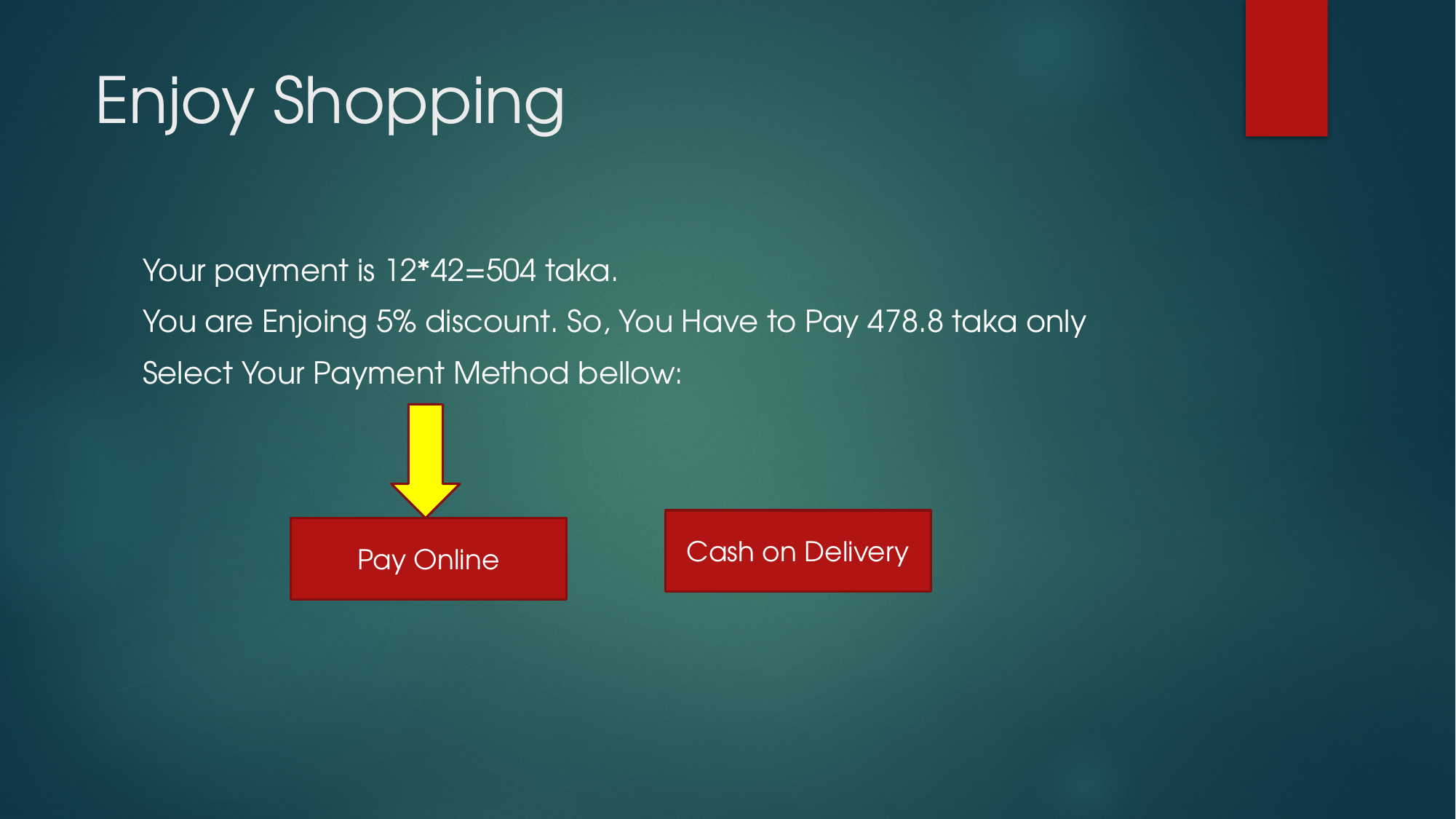

# Enjoy Shopping
Your payment is 12*42=504 taka.
You are Enjoing 5% discount. So, You Have to Pay 478.8 taka only
Select Your Payment Method bellow:

Cash on Delivery
Pay Online